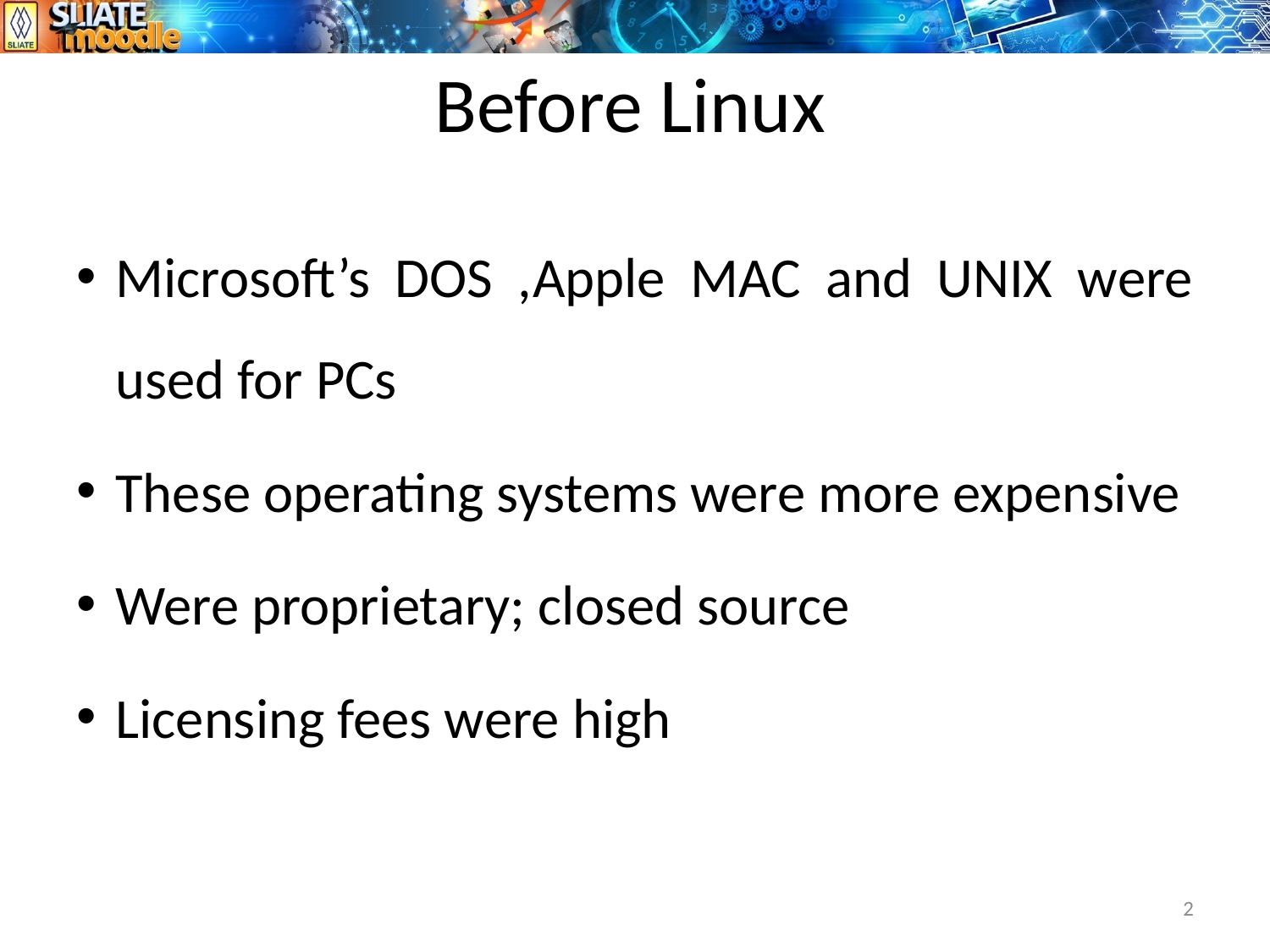

# Before Linux
Microsoft’s DOS ,Apple MAC and UNIX were used for PCs
These operating systems were more expensive
Were proprietary; closed source
Licensing fees were high

2